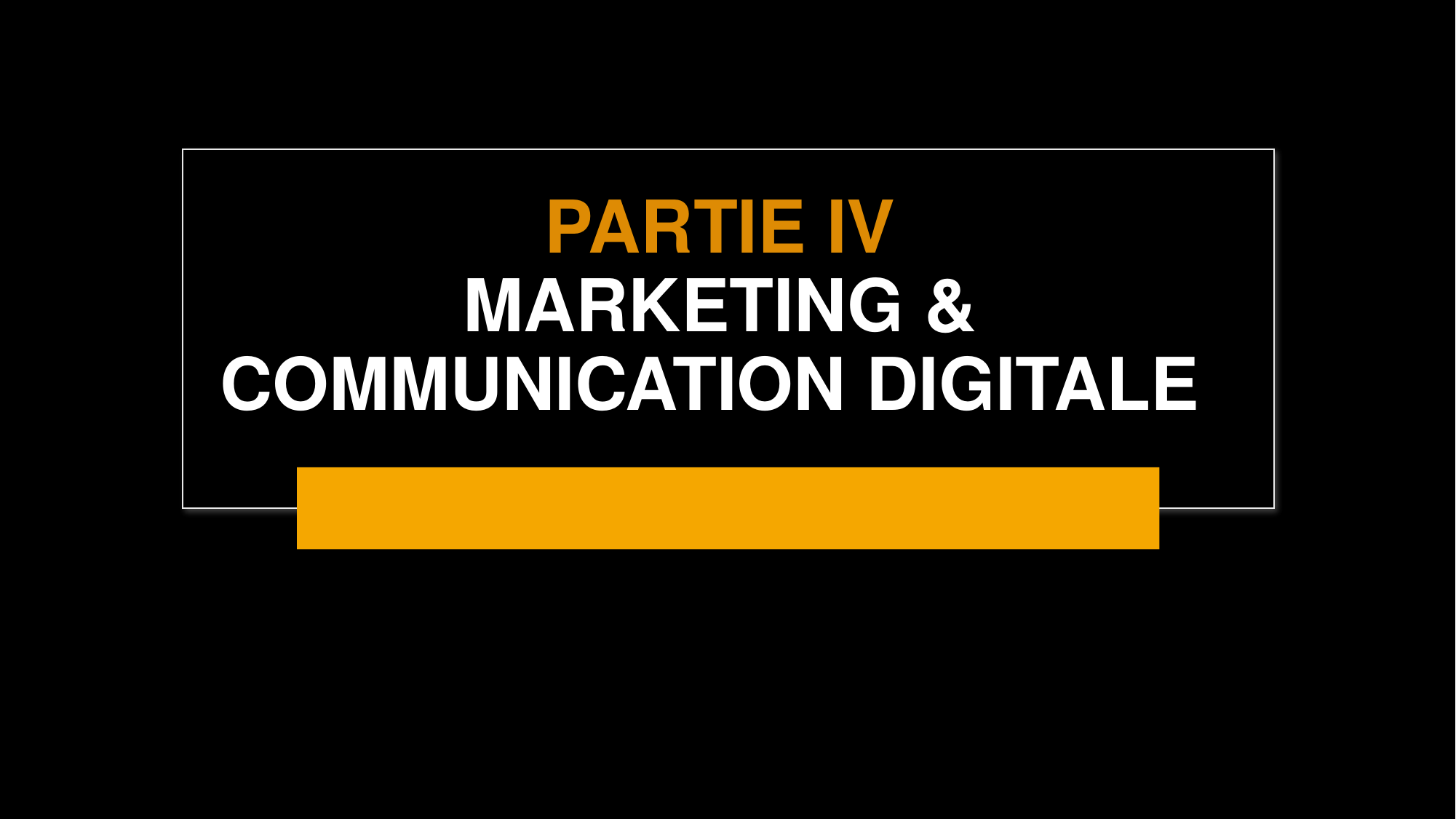

# PARTIE IV MARKETING & COMMUNICATION DIGITALE